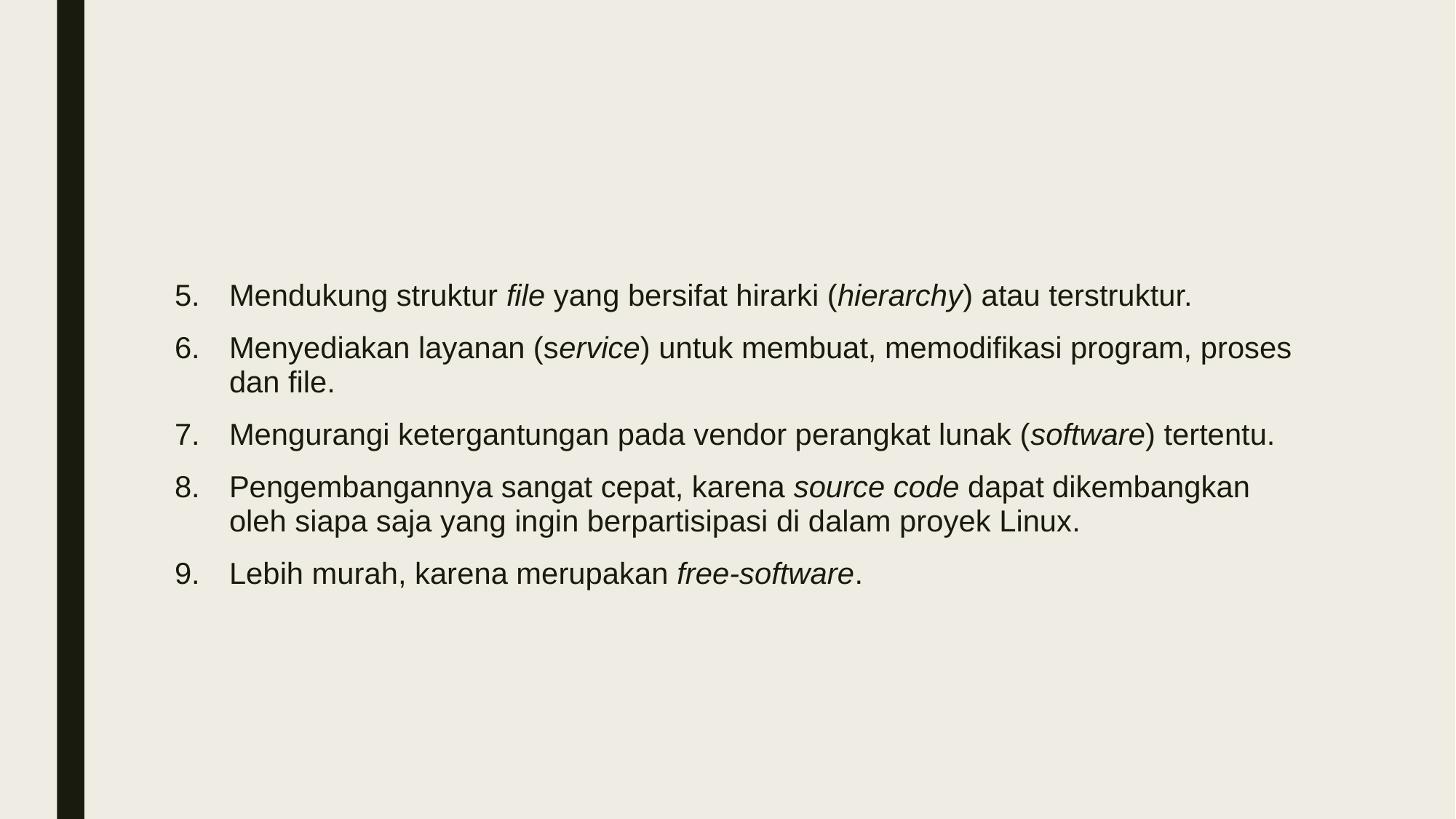

#
Mendukung struktur file yang bersifat hirarki (hierarchy) atau terstruktur.
Menyediakan layanan (service) untuk membuat, memodifikasi program, proses dan file.
Mengurangi ketergantungan pada vendor perangkat lunak (software) tertentu.
Pengembangannya sangat cepat, karena source code dapat dikembangkan oleh siapa saja yang ingin berpartisipasi di dalam proyek Linux.
Lebih murah, karena merupakan free-software.